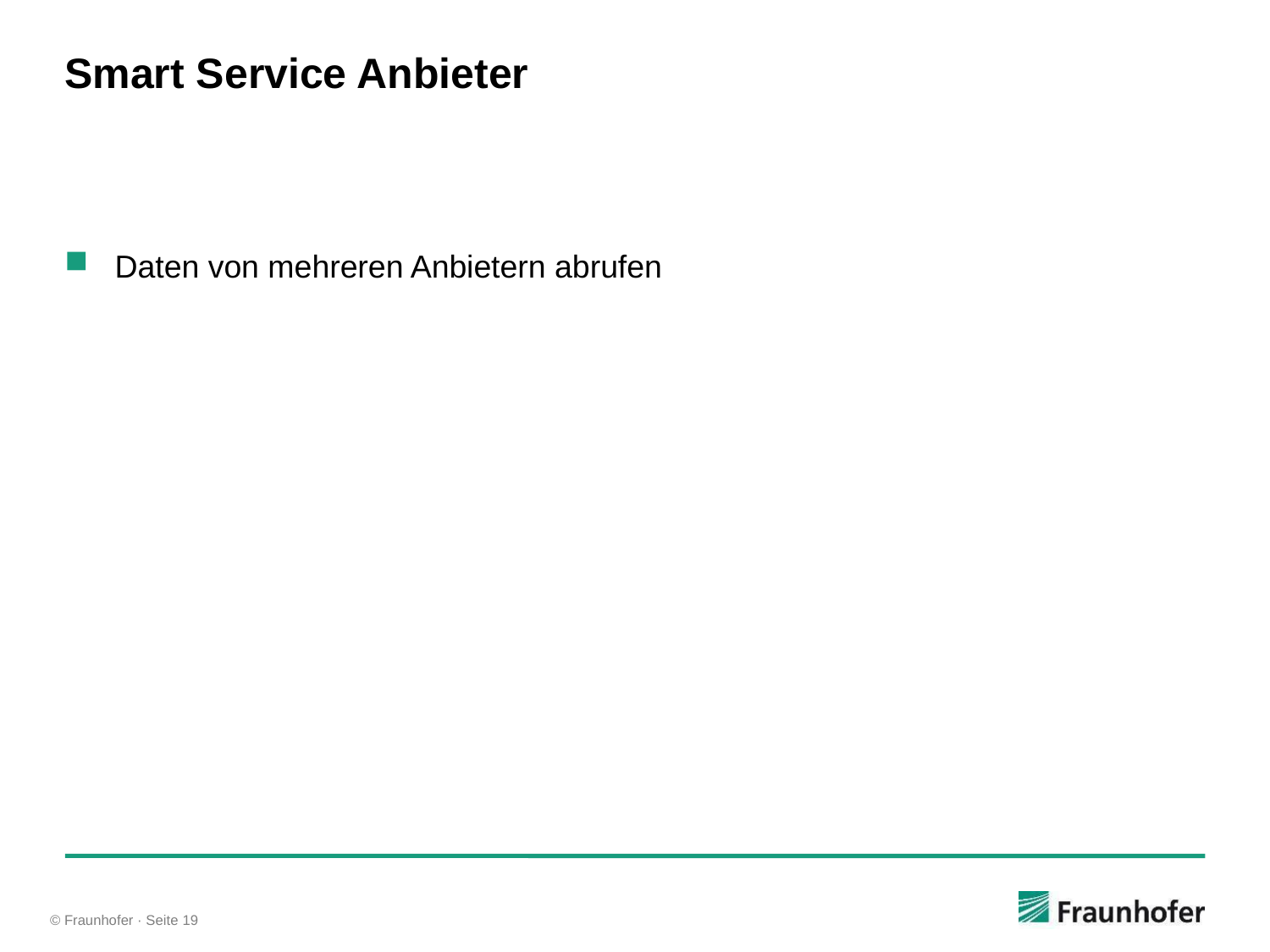

# Smart Service Anbieter
Daten von mehreren Anbietern abrufen